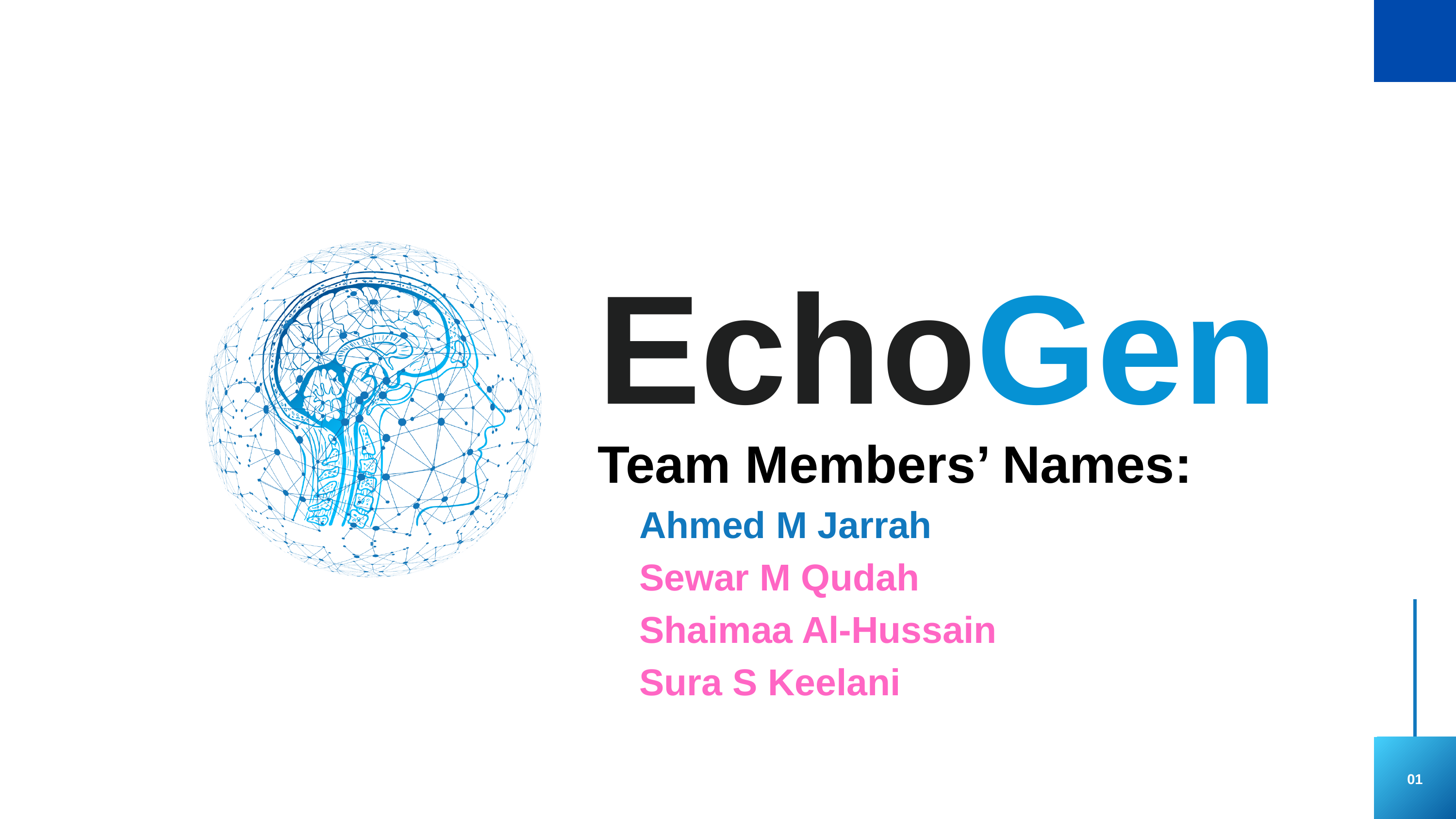

EchoGen

Team Members’ Names:
    Ahmed M Jarrah
    Sewar M Qudah
    Shaimaa Al-Hussain
    Sura S Keelani

01